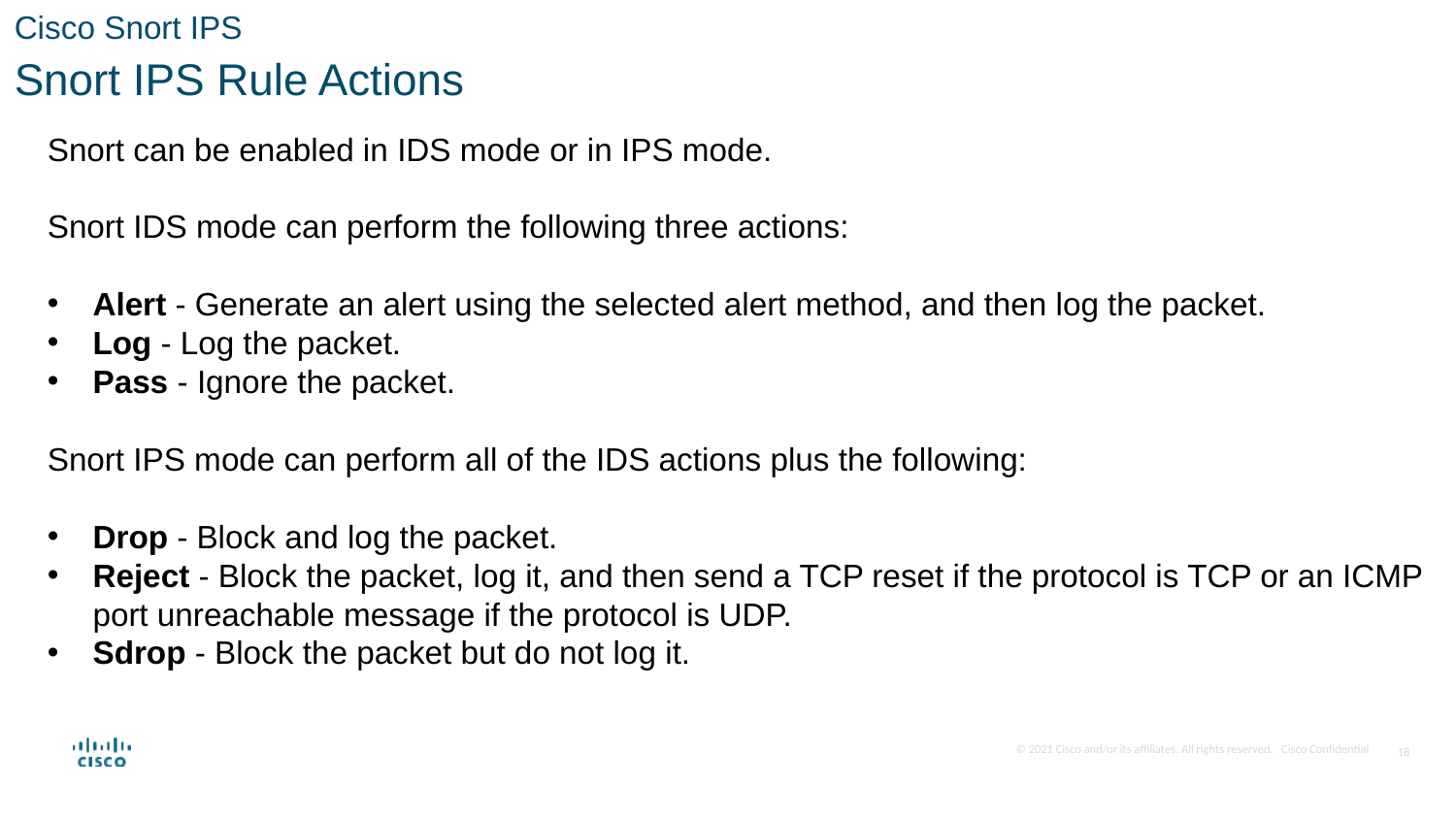

Cisco Snort IPS
Snort IPS Rule Actions
Snort can be enabled in IDS mode or in IPS mode.

Snort IDS mode can perform the following three actions:

Alert - Generate an alert using the selected alert method, and then log the packet.
Log - Log the packet.
Pass - Ignore the packet.

Snort IPS mode can perform all of the IDS actions plus the following:

Drop - Block and log the packet.
Reject - Block the packet, log it, and then send a TCP reset if the protocol is TCP or an ICMP port unreachable message if the protocol is UDP.
Sdrop - Block the packet but do not log it.
18